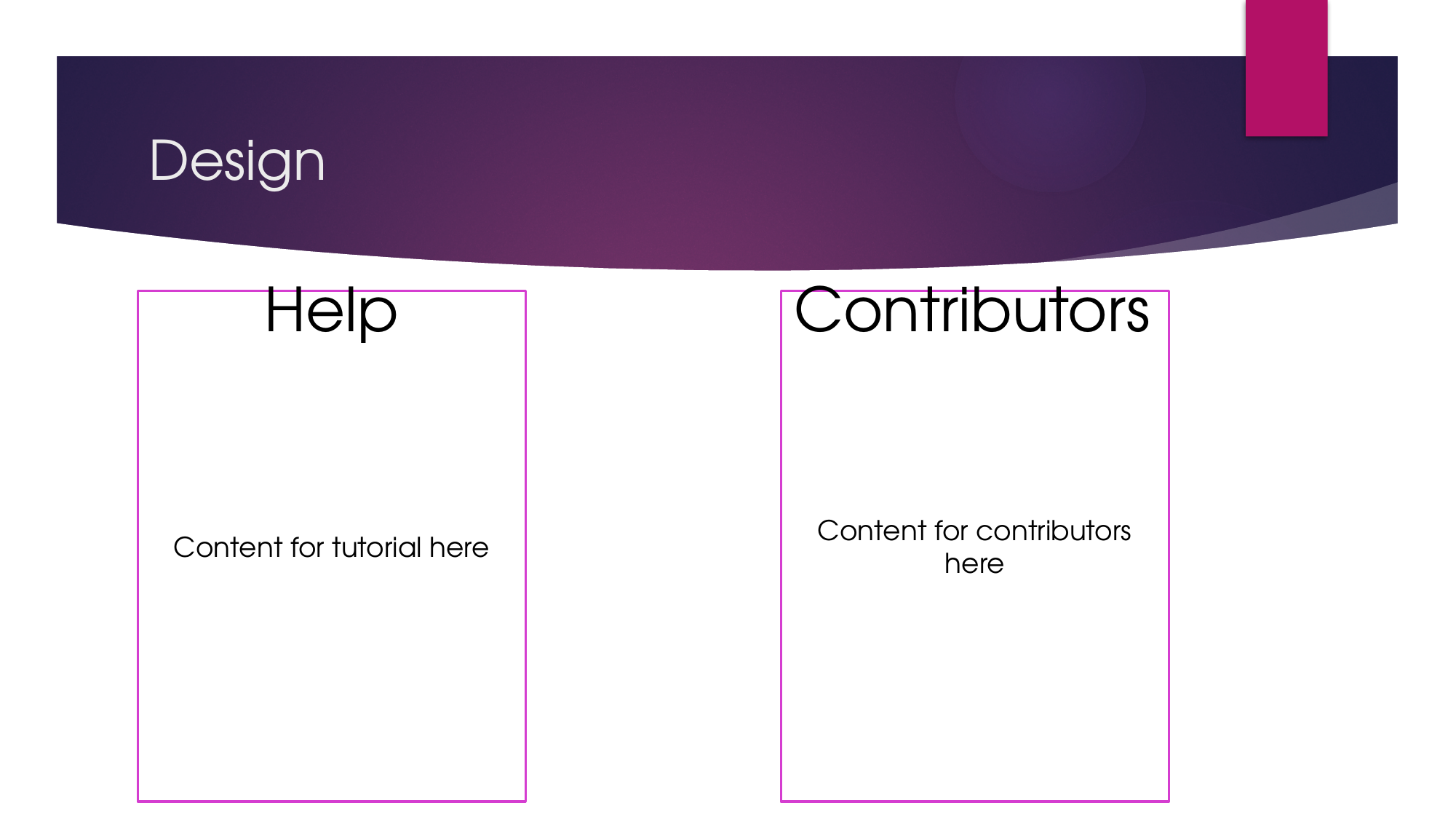

# Design
Help
Contributors
Content for contributors here
Content for tutorial here